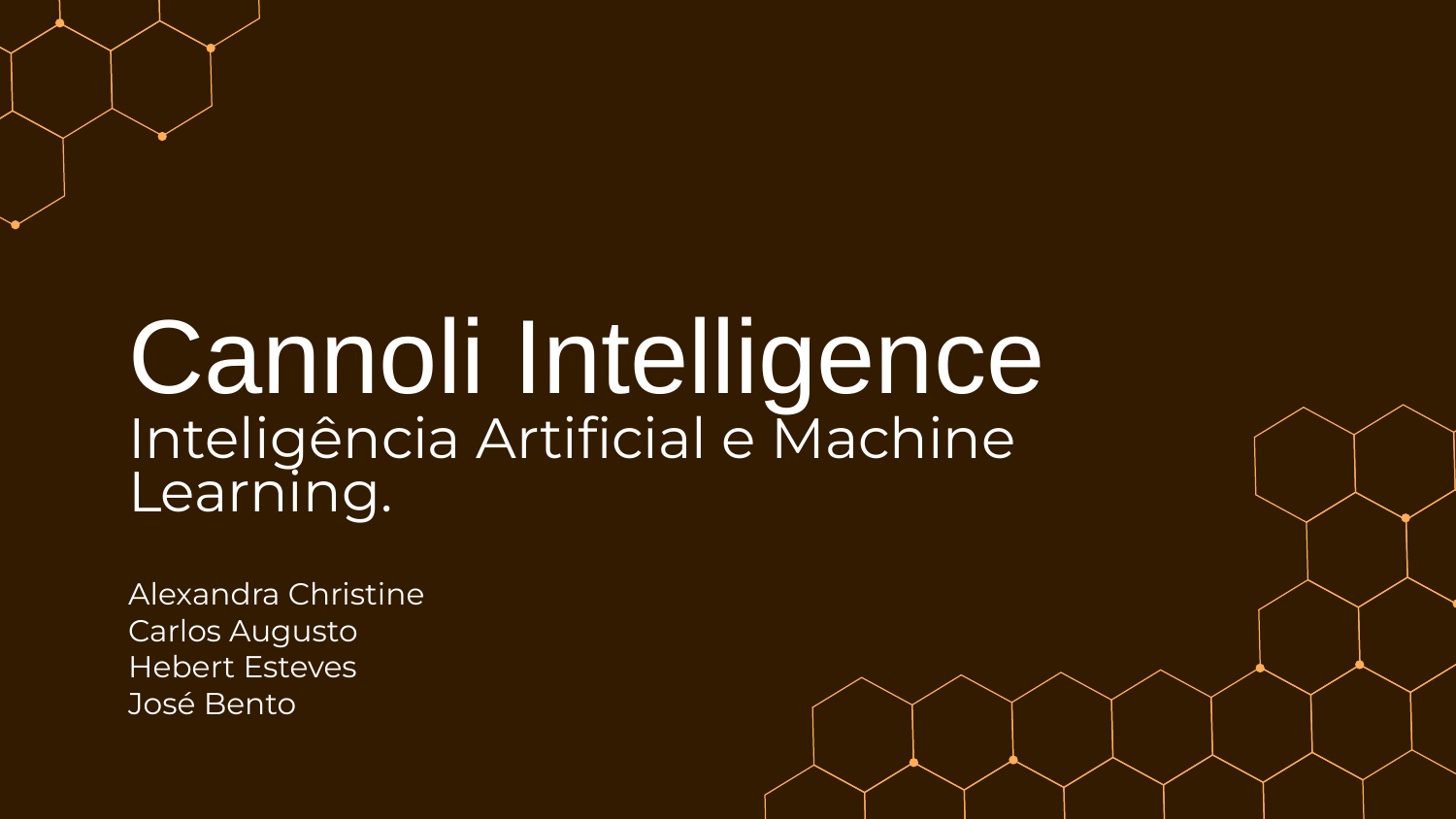

# Cannoli Intelligence
Inteligência Artificial e Machine Learning.
Alexandra Christine
Carlos Augusto
Hebert Esteves
José Bento